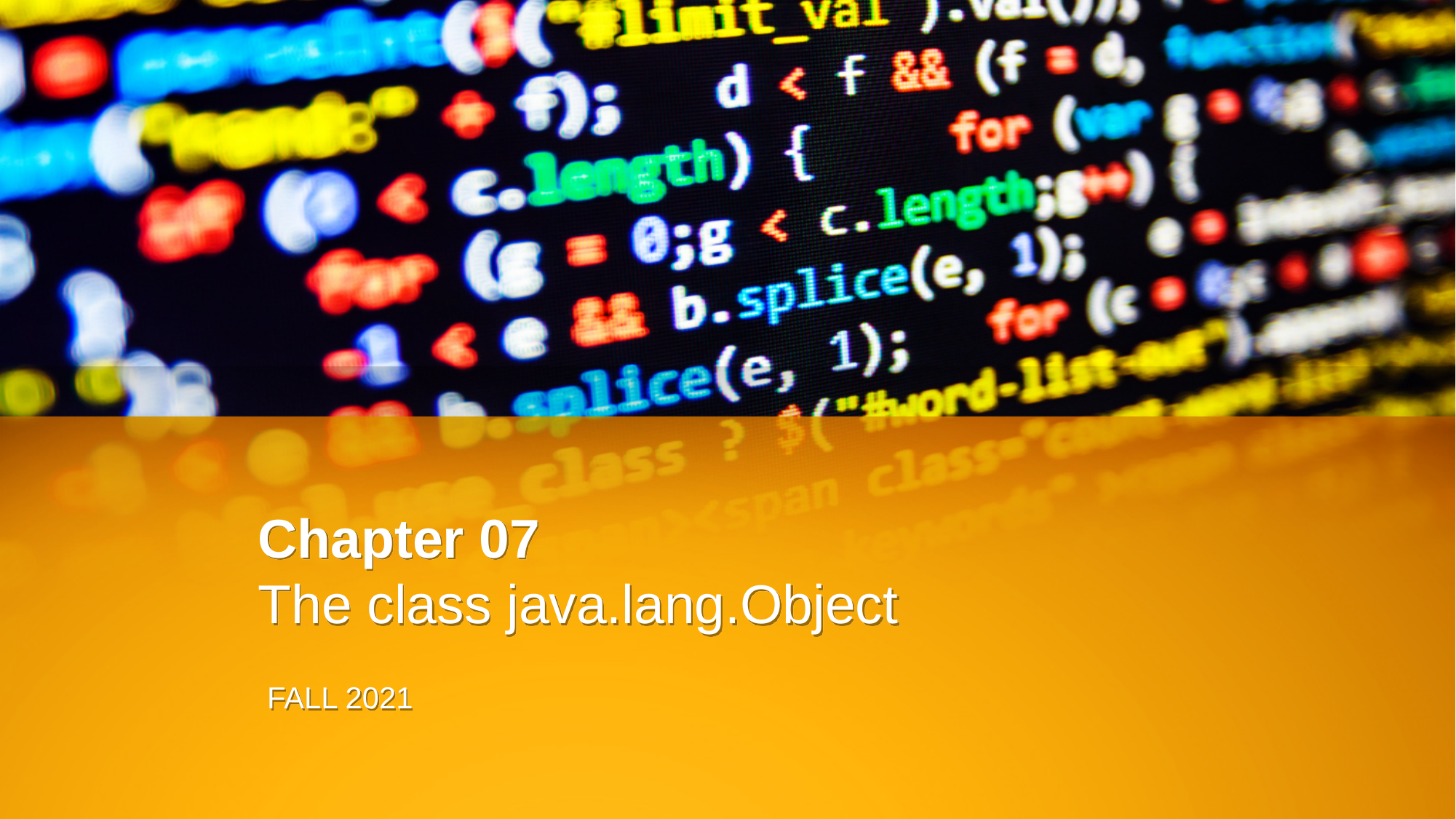

# Chapter 07 The class java.lang.Object
FALL 2021